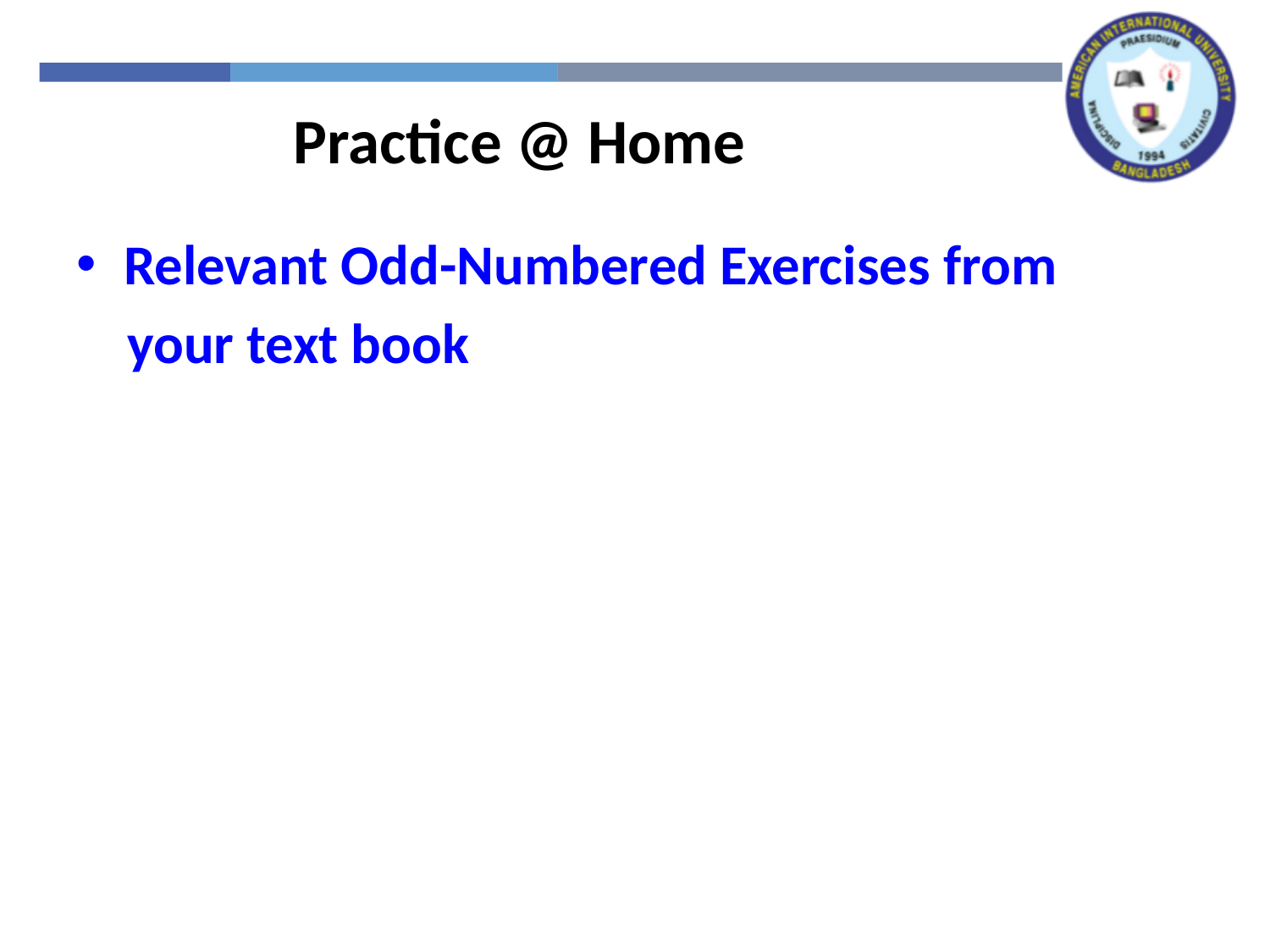

Practice @ Home
Relevant Odd-Numbered Exercises from
    your text book